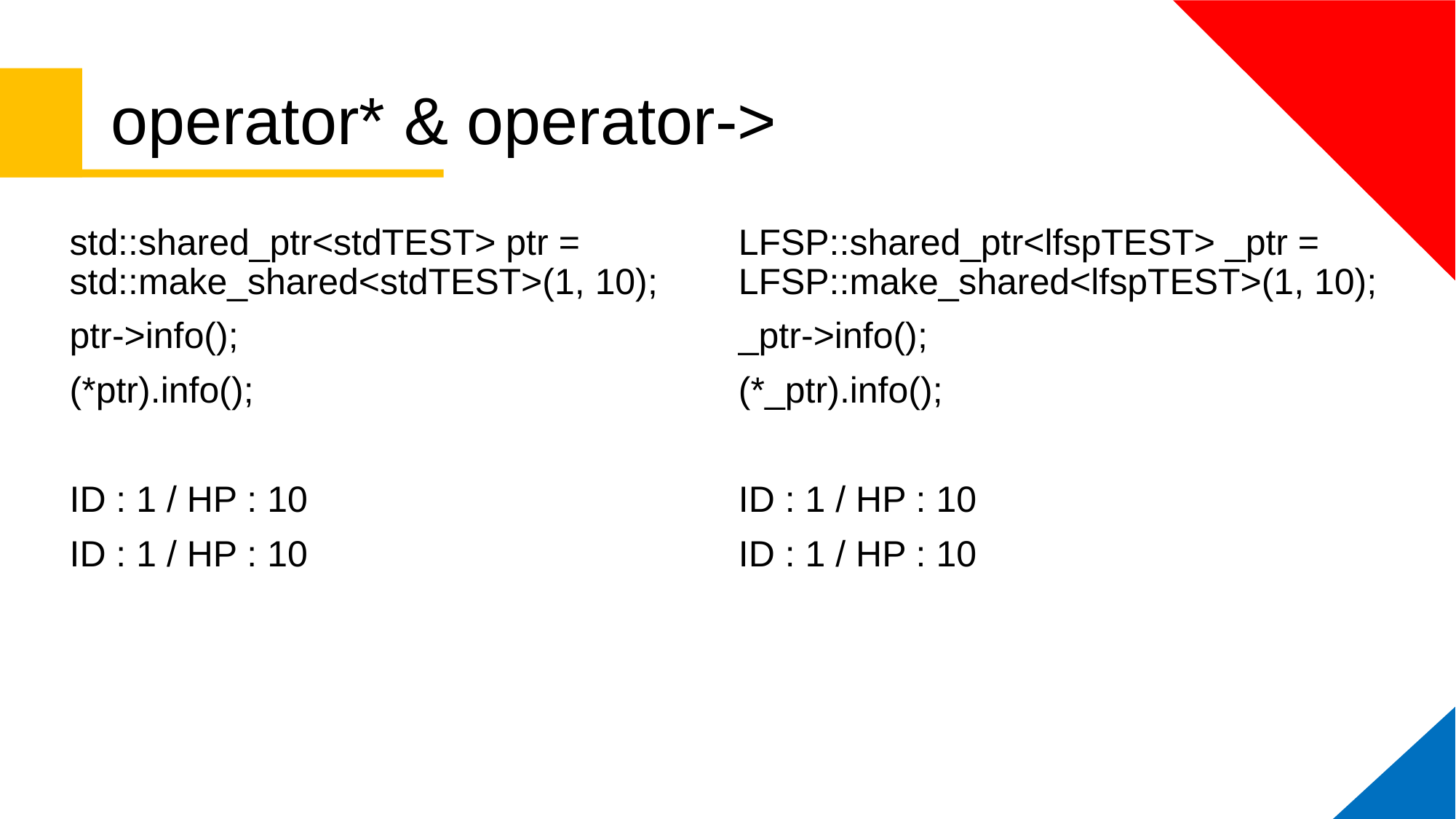

# operator* & operator->

std::shared_ptr<stdTEST> ptr = std::make_shared<stdTEST>(1, 10);
ptr->info();
(*ptr).info();

ID : 1 / HP : 10
ID : 1 / HP : 10

LFSP::shared_ptr<lfspTEST> _ptr = LFSP::make_shared<lfspTEST>(1, 10);
_ptr->info();
(*_ptr).info();

ID : 1 / HP : 10
ID : 1 / HP : 10